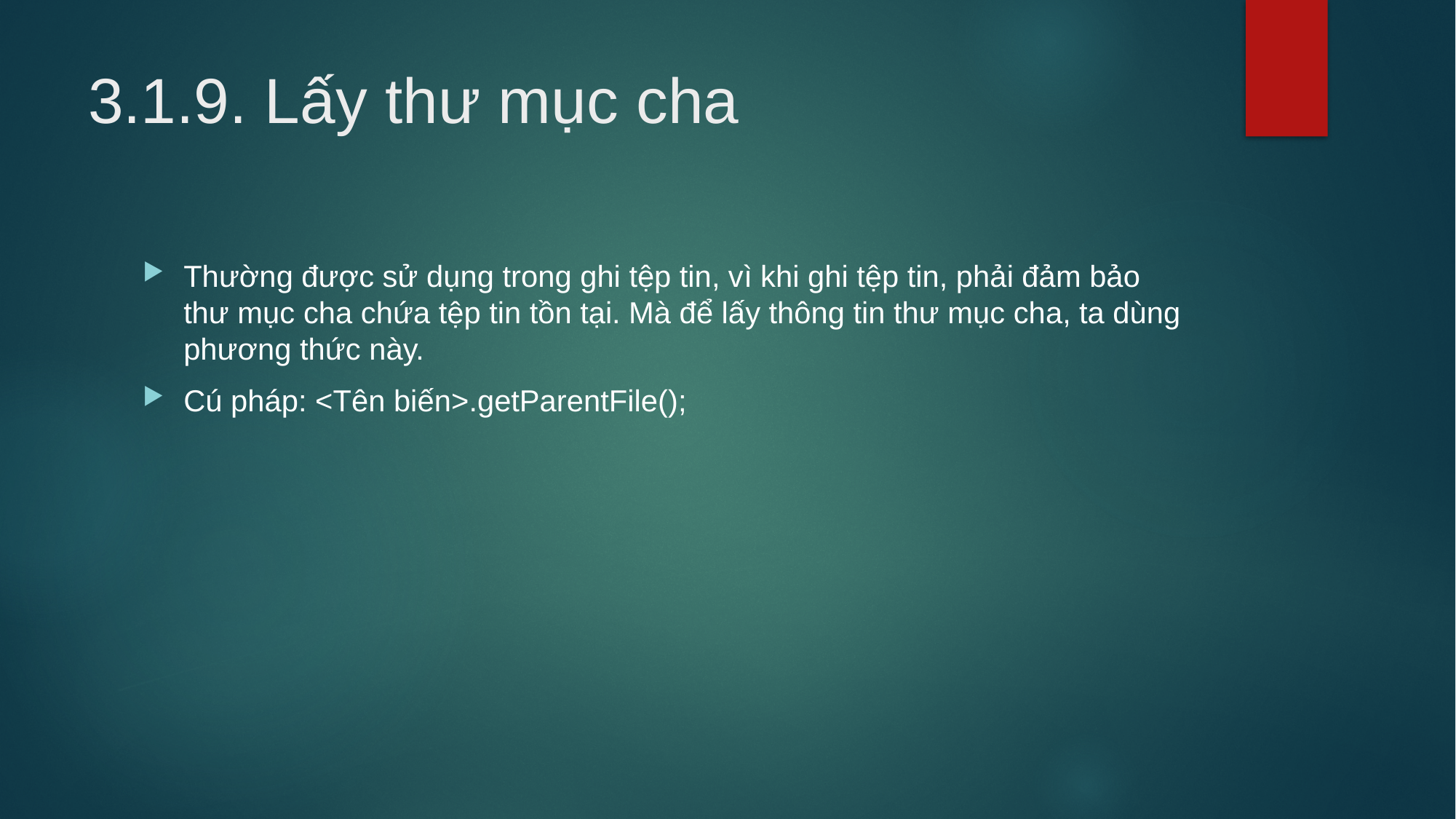

# 3.1.9. Lấy thư mục cha
Thường được sử dụng trong ghi tệp tin, vì khi ghi tệp tin, phải đảm bảo thư mục cha chứa tệp tin tồn tại. Mà để lấy thông tin thư mục cha, ta dùng phương thức này.
Cú pháp: <Tên biến>.getParentFile();